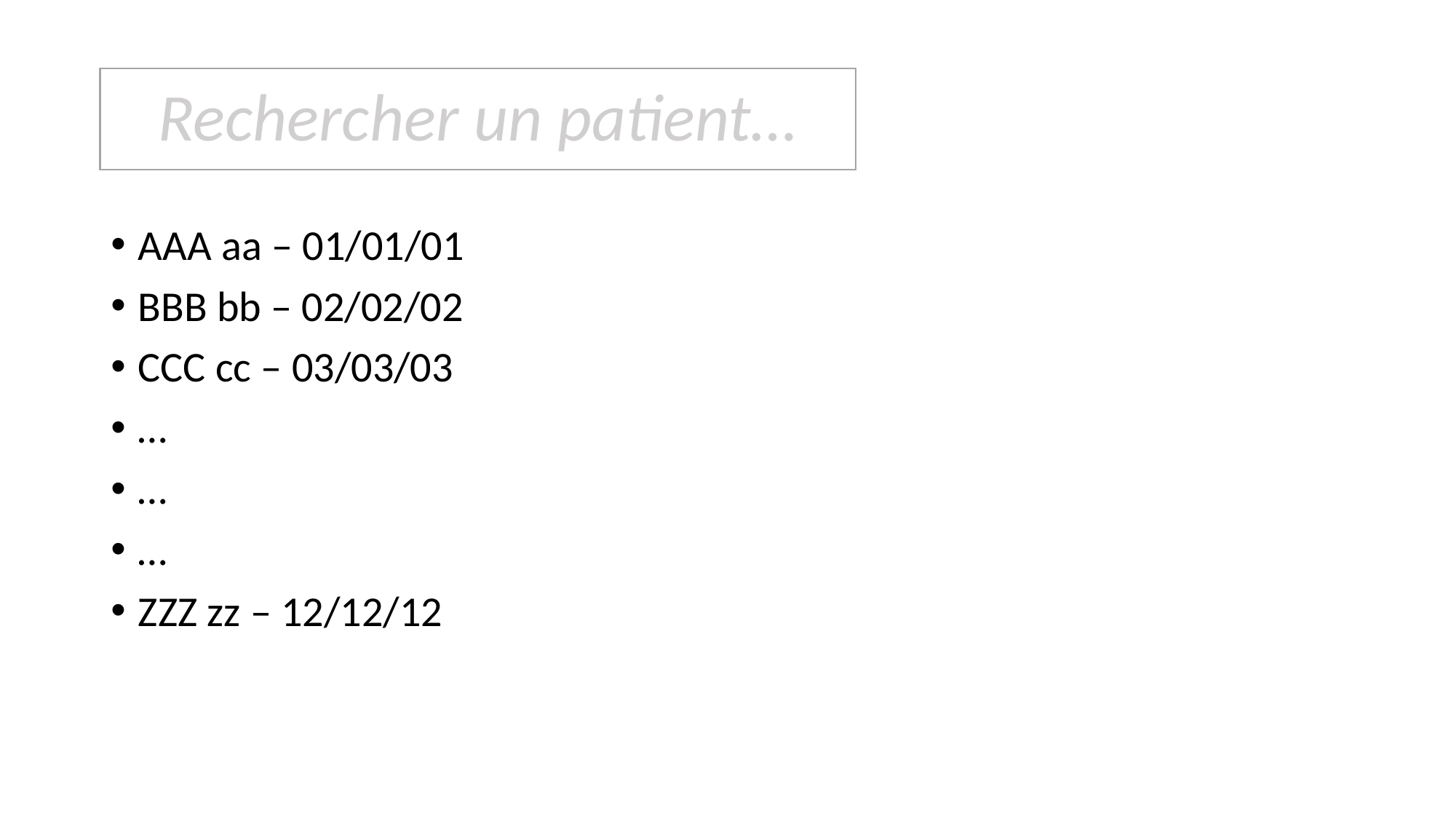

# Rechercher un patient…
AAA aa – 01/01/01
BBB bb – 02/02/02
CCC cc – 03/03/03
…
…
…
ZZZ zz – 12/12/12